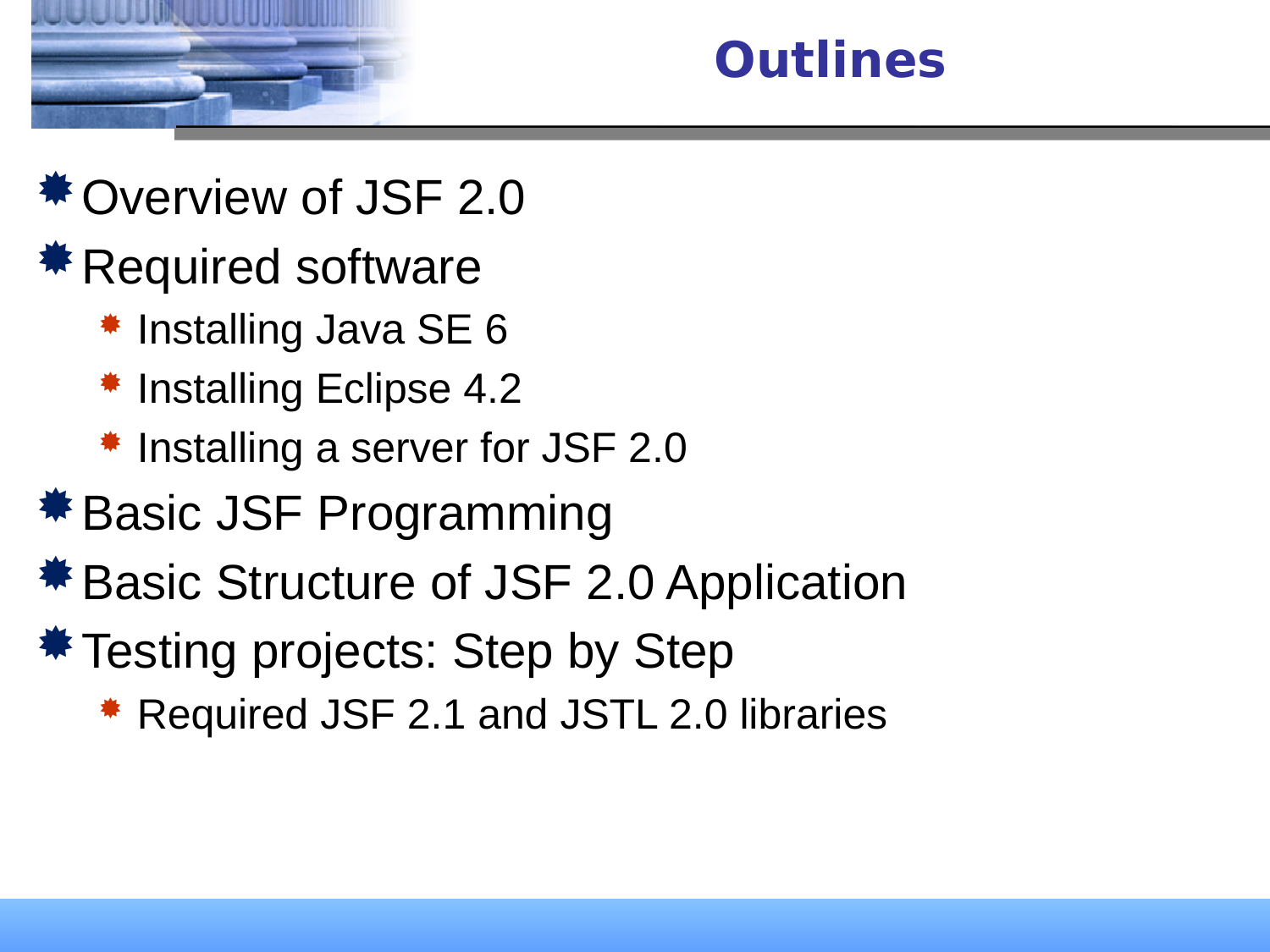

# Outlines
Overview of JSF 2.0
Required software
Installing Java SE 6
Installing Eclipse 4.2
Installing a server for JSF 2.0
Basic JSF Programming
Basic Structure of JSF 2.0 Application
Testing projects: Step by Step
Required JSF 2.1 and JSTL 2.0 libraries